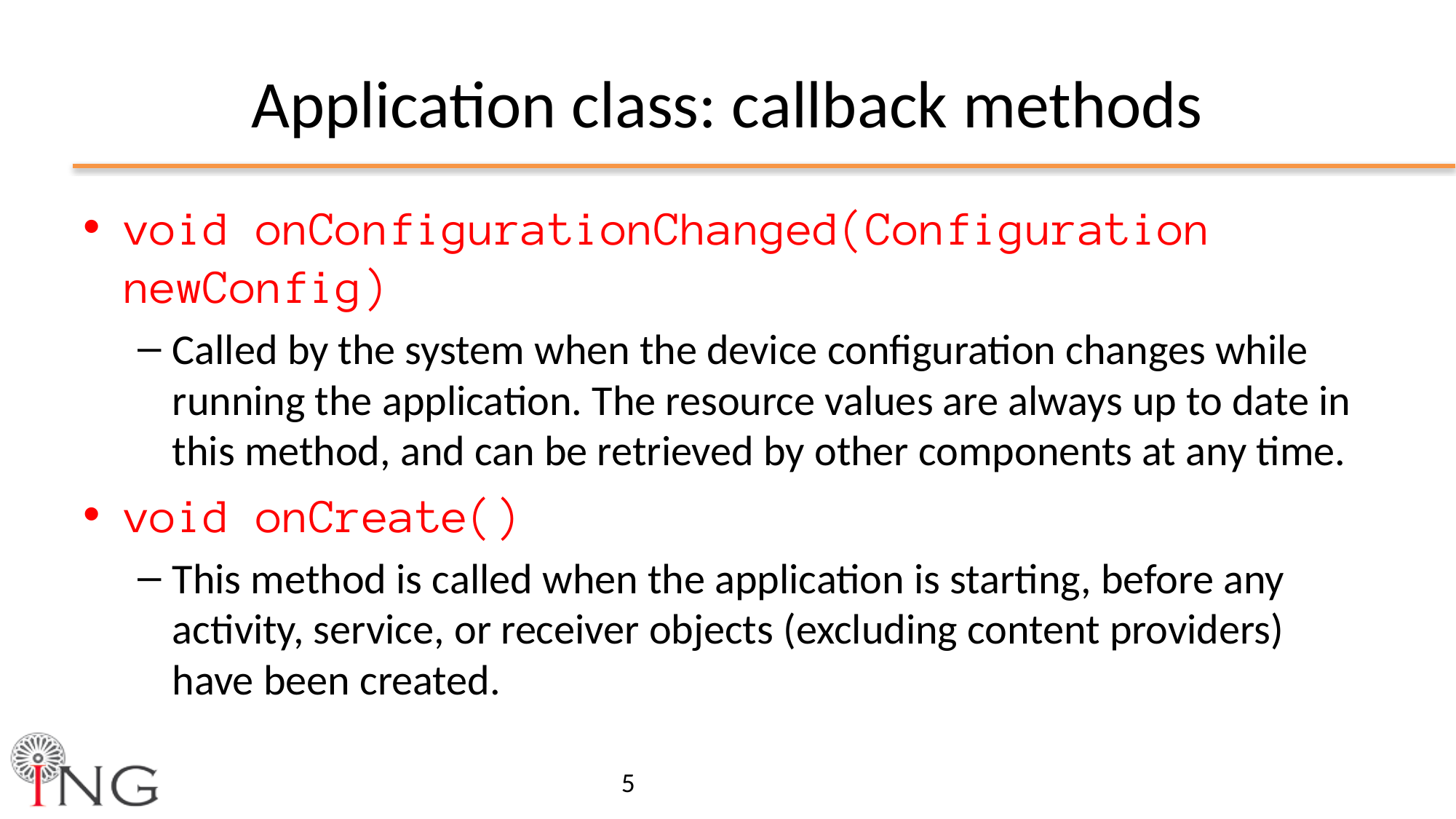

# Application class: callback methods
void onConfigurationChanged(Configuration newConfig)
Called by the system when the device configuration changes while running the application. The resource values are always up to date in this method, and can be retrieved by other components at any time.
void onCreate()
This method is called when the application is starting, before any activity, service, or receiver objects (excluding content providers) have been created.
5